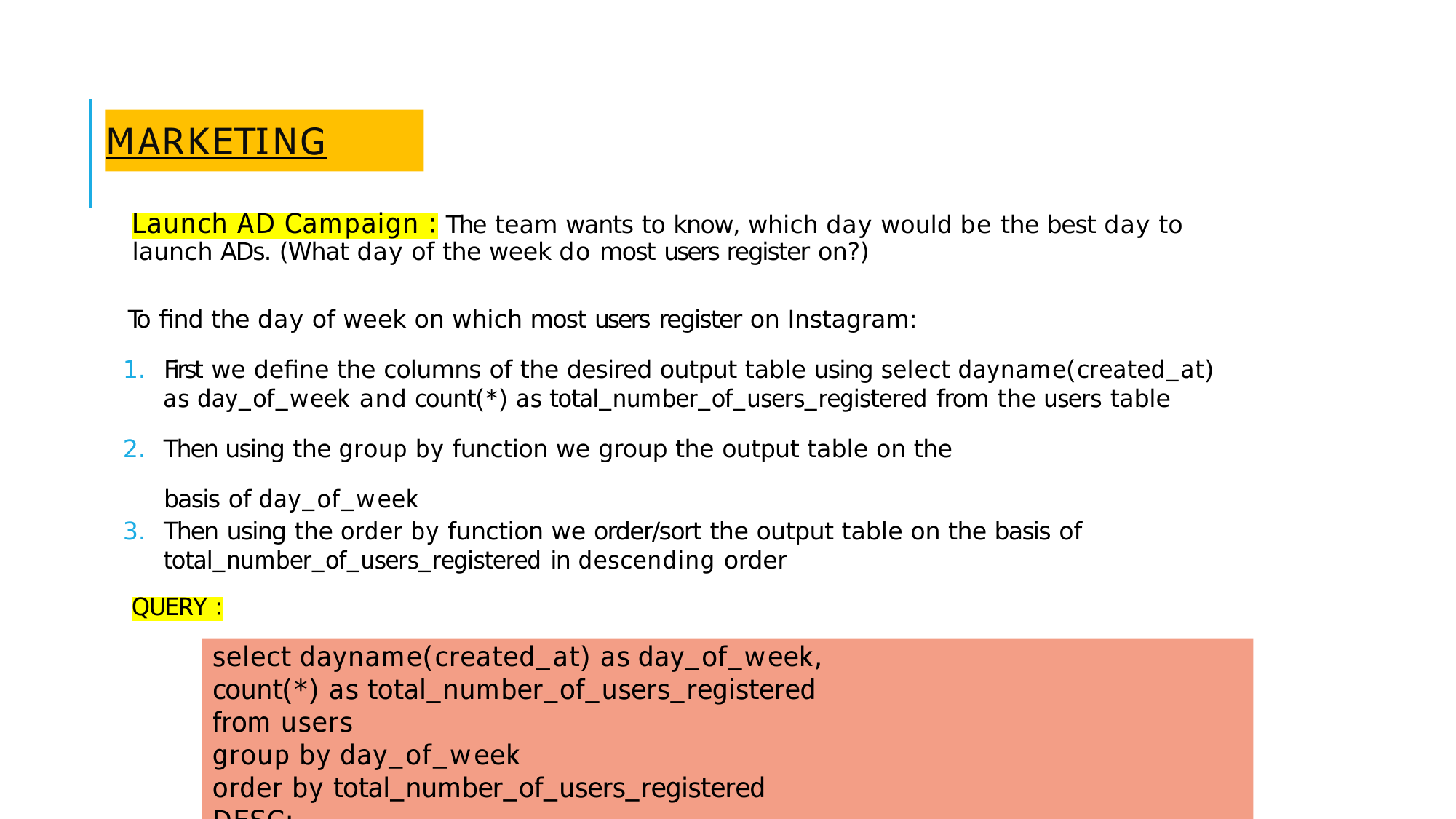

# Marketing
Launch AD Campaign : The team wants to know, which day would be the best day to launch ADs. (What day of the week do most users register on?)

To find the day of week on which most users register on Instagram:
First we define the columns of the desired output table using select dayname(created_at) as day_of_week and count(*) as total_number_of_users_registered from the users table
Then using the group by function we group the output table on the
basis of day_of_week
Then using the order by function we order/sort the output table on the basis of total_number_of_users_registered in descending order
QUERY :

select dayname(created_at) as day_of_week, count(*) as total_number_of_users_registered from users
group by day_of_week
order by total_number_of_users_registered DESC;